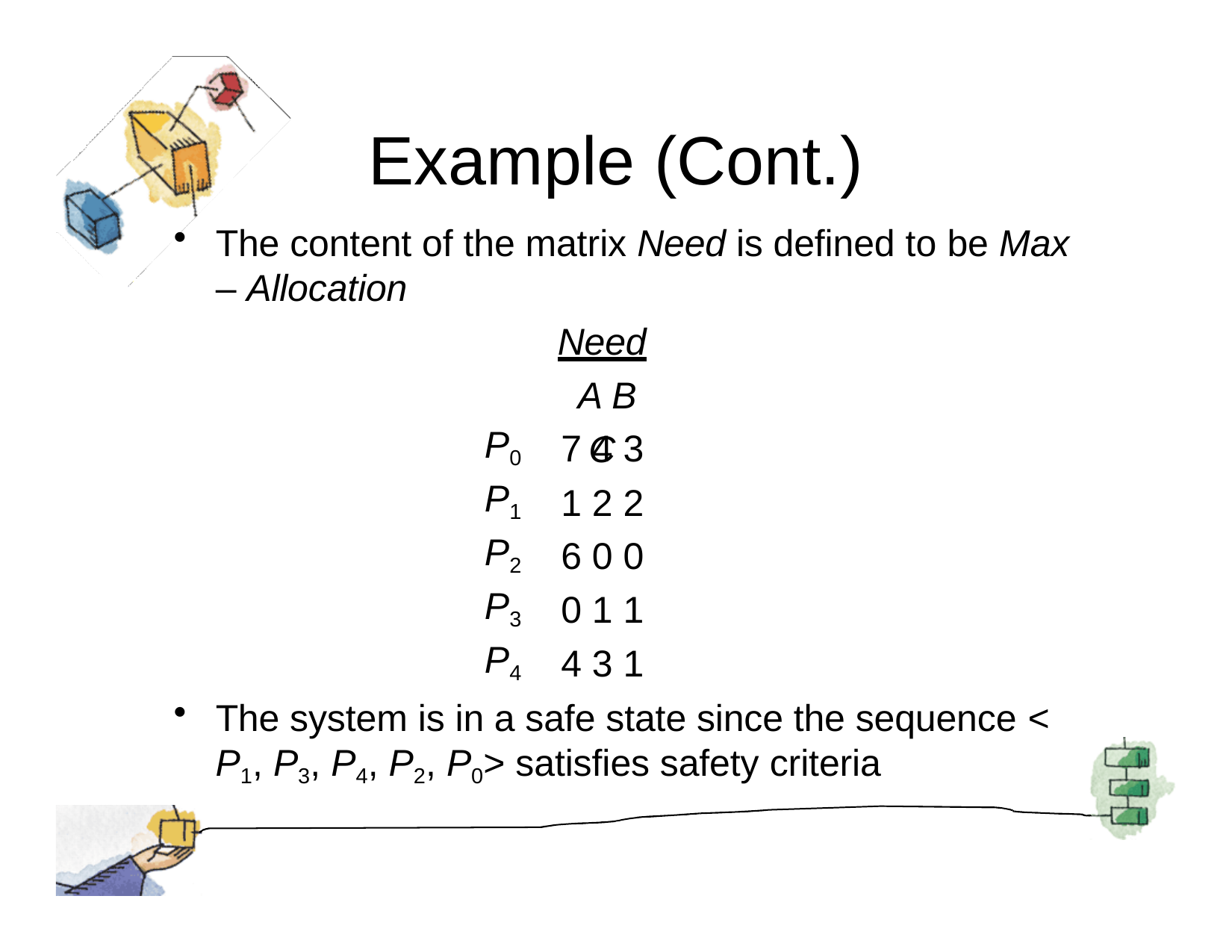

# Example (Cont.)

The content of the matrix Need is defined to be Max
– Allocation
Need  A B C
| P0 | 7 4 3 |
| --- | --- |
| P1 | 1 2 2 |
| P2 | 6 0 0 |
| P3 | 0 1 1 |
| P4 | 4 3 1 |
The system is in a safe state since the sequence <
P1, P3, P4, P2, P0> satisfies safety criteria